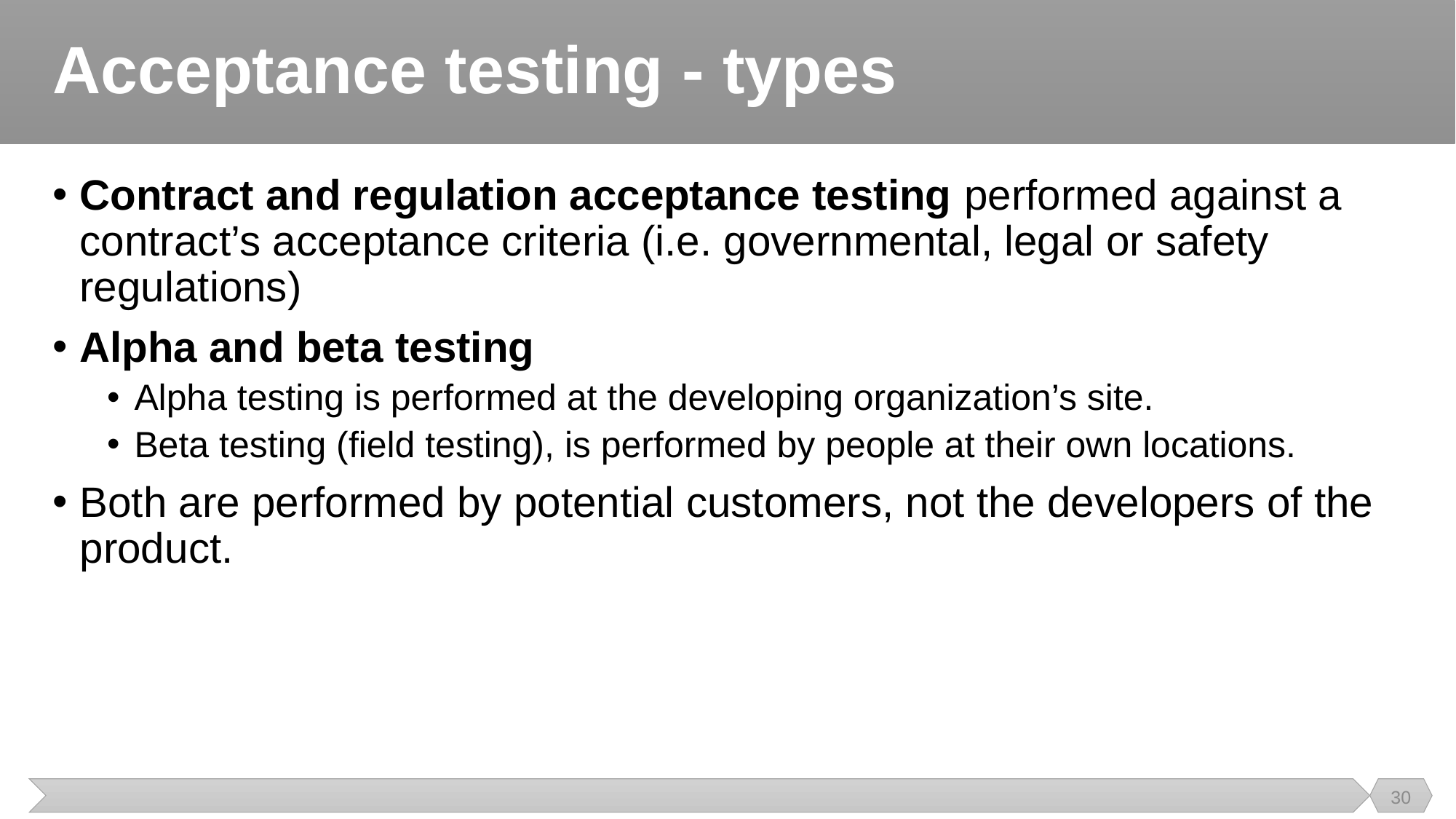

# Acceptance testing - types
Contract and regulation acceptance testing performed against a contract’s acceptance criteria (i.e. governmental, legal or safety regulations)
Alpha and beta testing
Alpha testing is performed at the developing organization’s site.
Beta testing (field testing), is performed by people at their own locations.
Both are performed by potential customers, not the developers of the product.
30